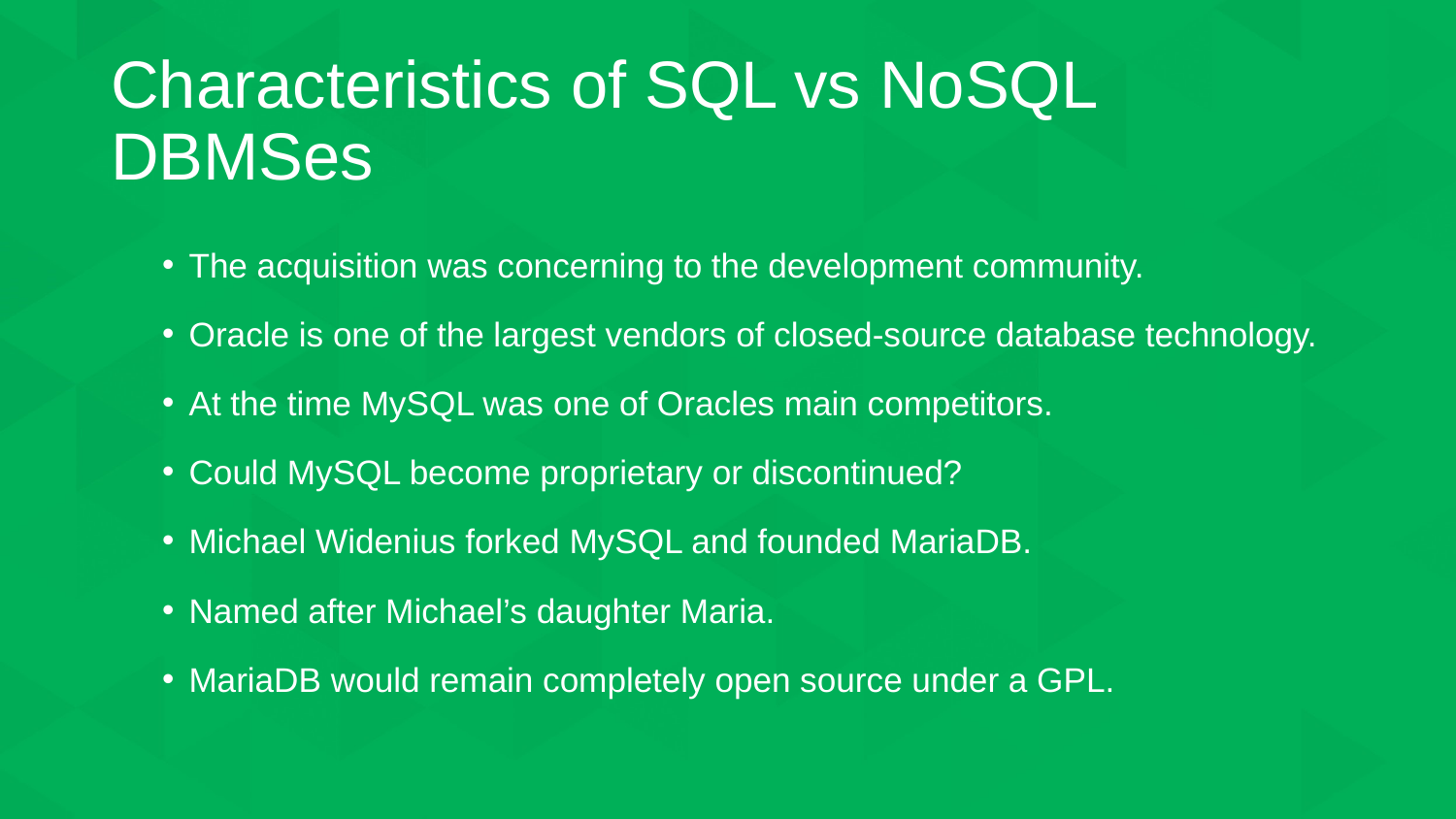

# Characteristics of SQL vs NoSQL DBMSes
The acquisition was concerning to the development community.
Oracle is one of the largest vendors of closed-source database technology.
At the time MySQL was one of Oracles main competitors.
Could MySQL become proprietary or discontinued?
Michael Widenius forked MySQL and founded MariaDB.
Named after Michael’s daughter Maria.
MariaDB would remain completely open source under a GPL.